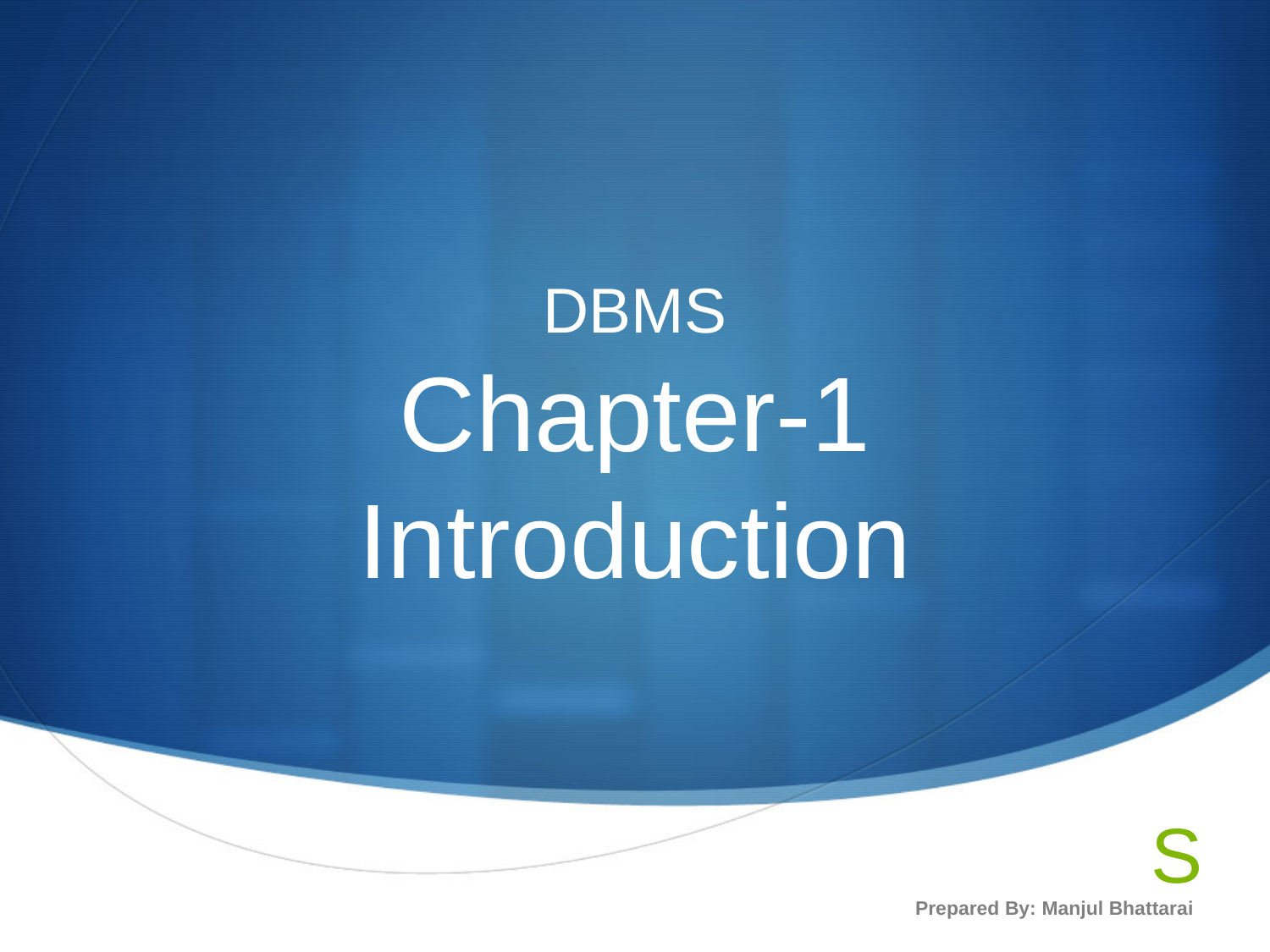

# DBMS Chapter-1 Introduction
Prepared By: Manjul Bhattarai